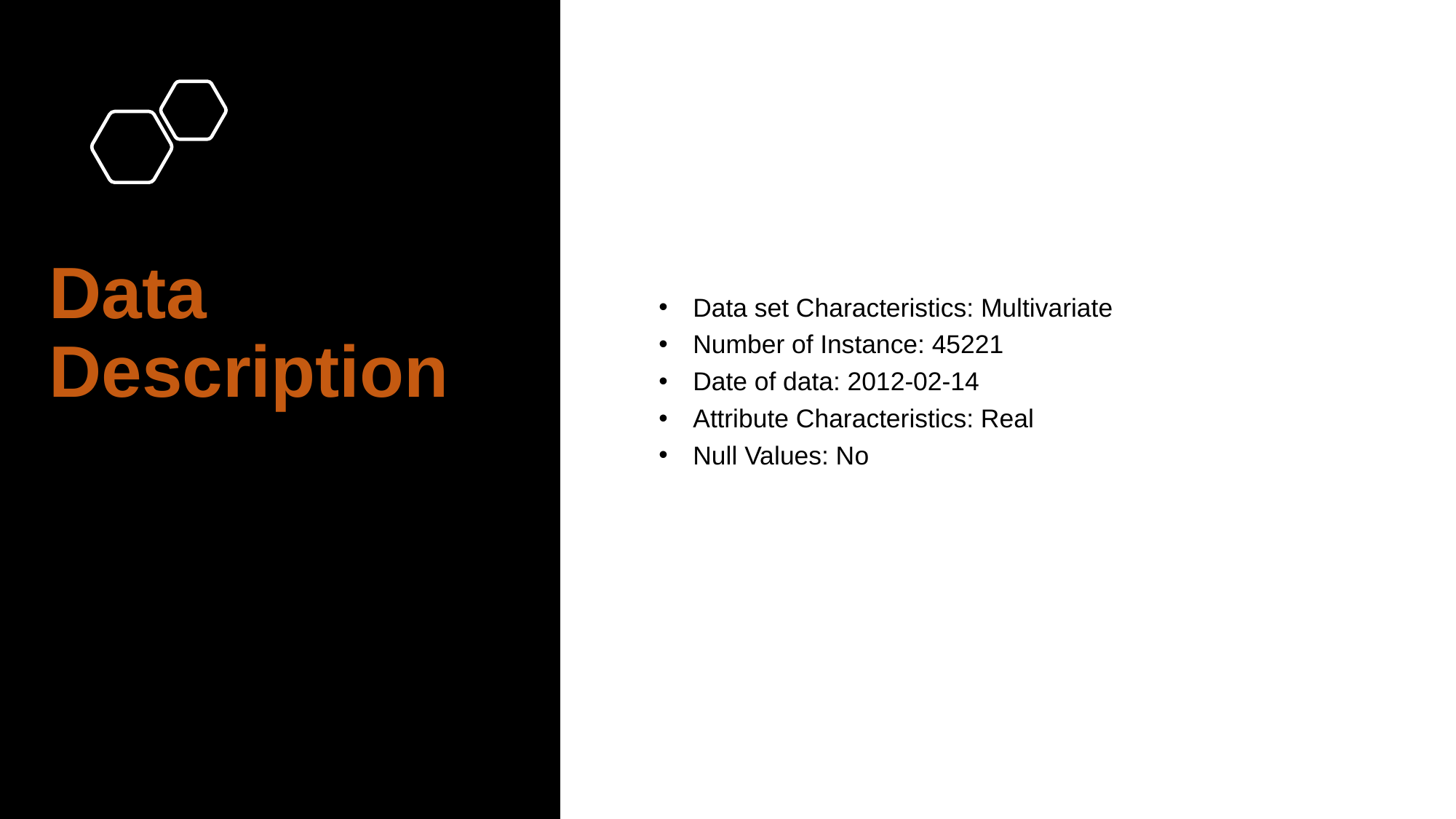

Data set Characteristics: Multivariate
Number of Instance: 45221
Date of data: 2012-02-14
Attribute Characteristics: Real
Null Values: No

Data Description